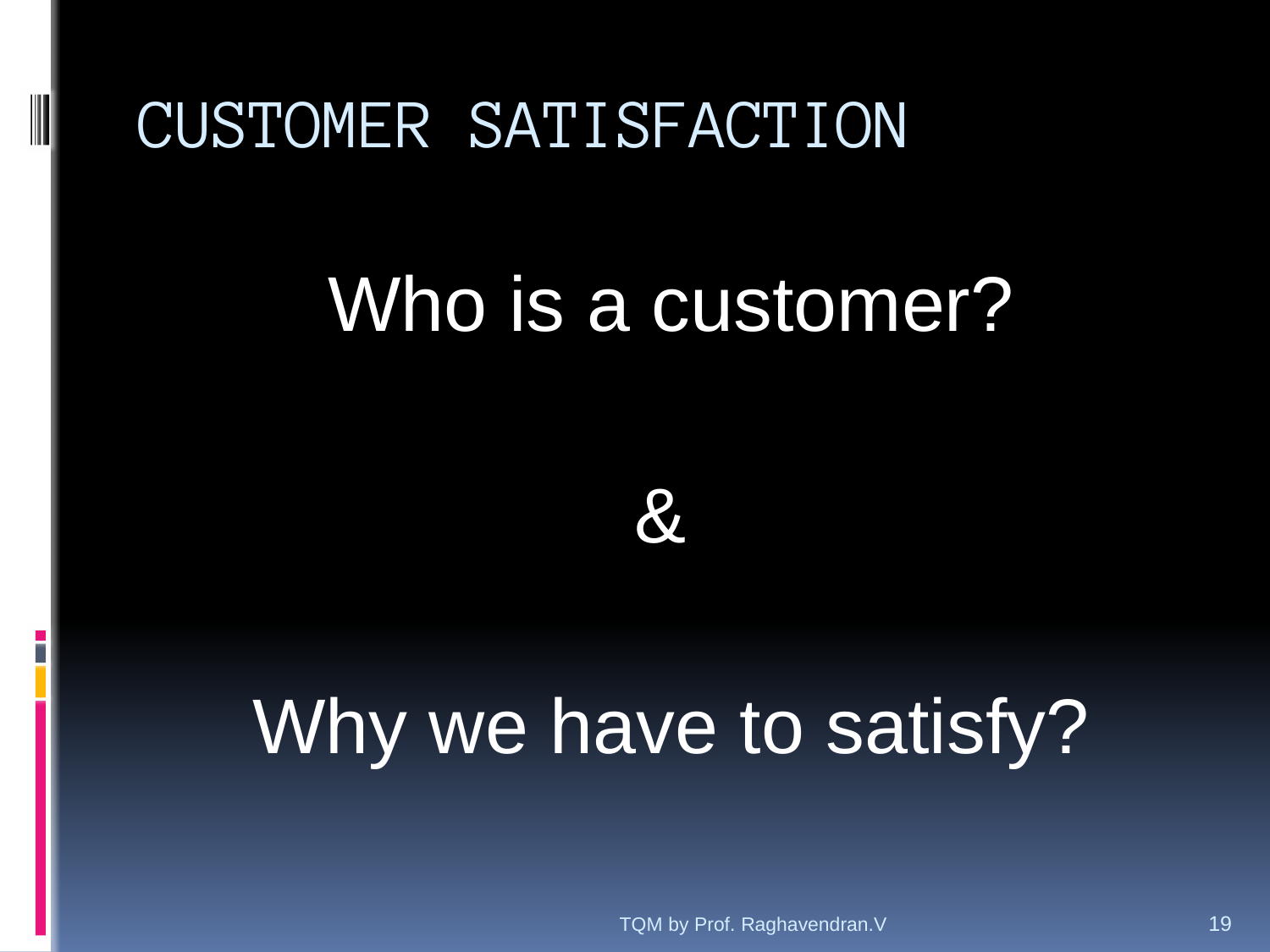

# CUSTOMER SATISFACTION
Who is a customer?

&

Why we have to satisfy?
TQM by Prof. Raghavendran.V
19